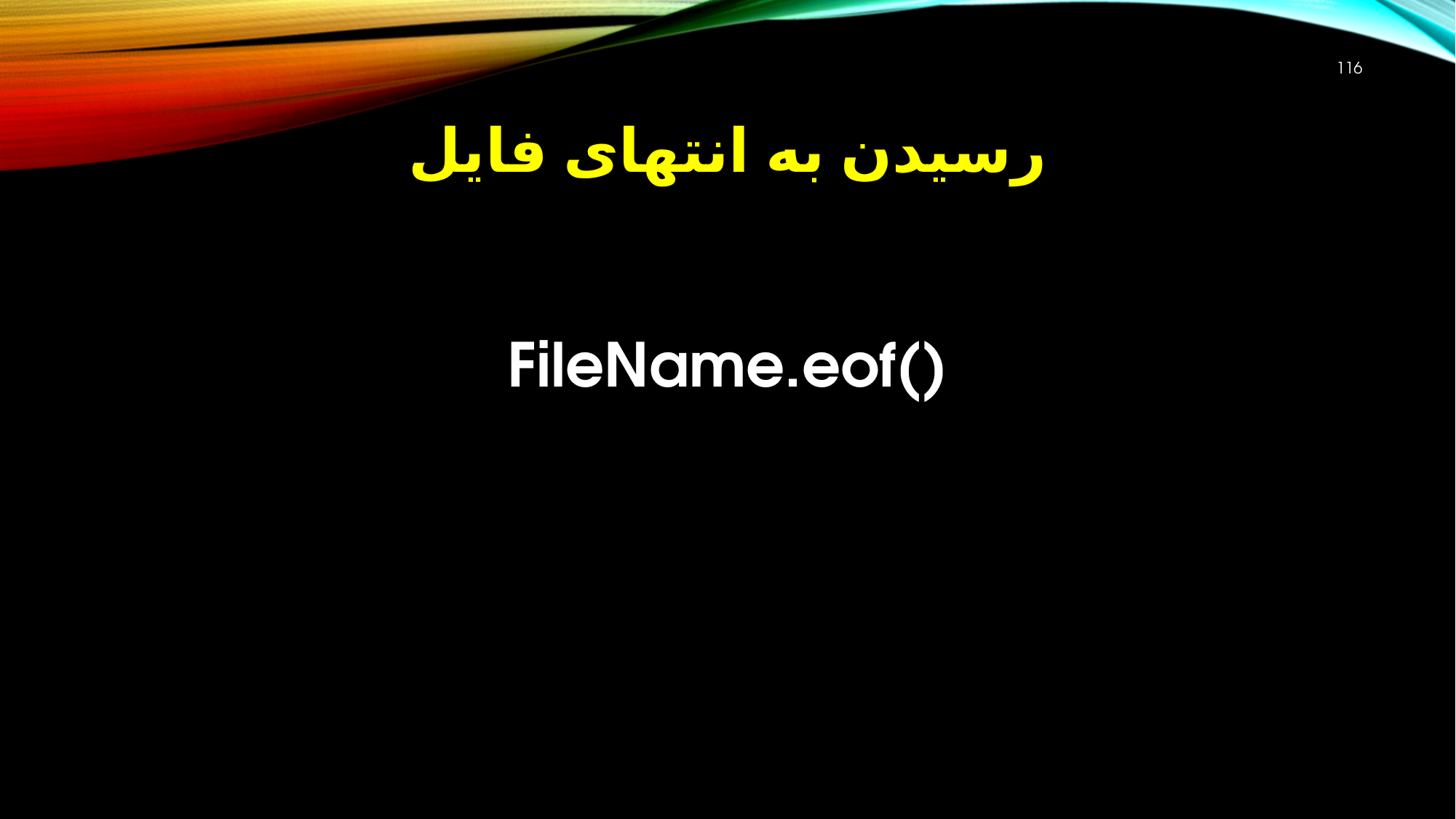

116
# رسیدن به انتهای فایل
FileName.eof()